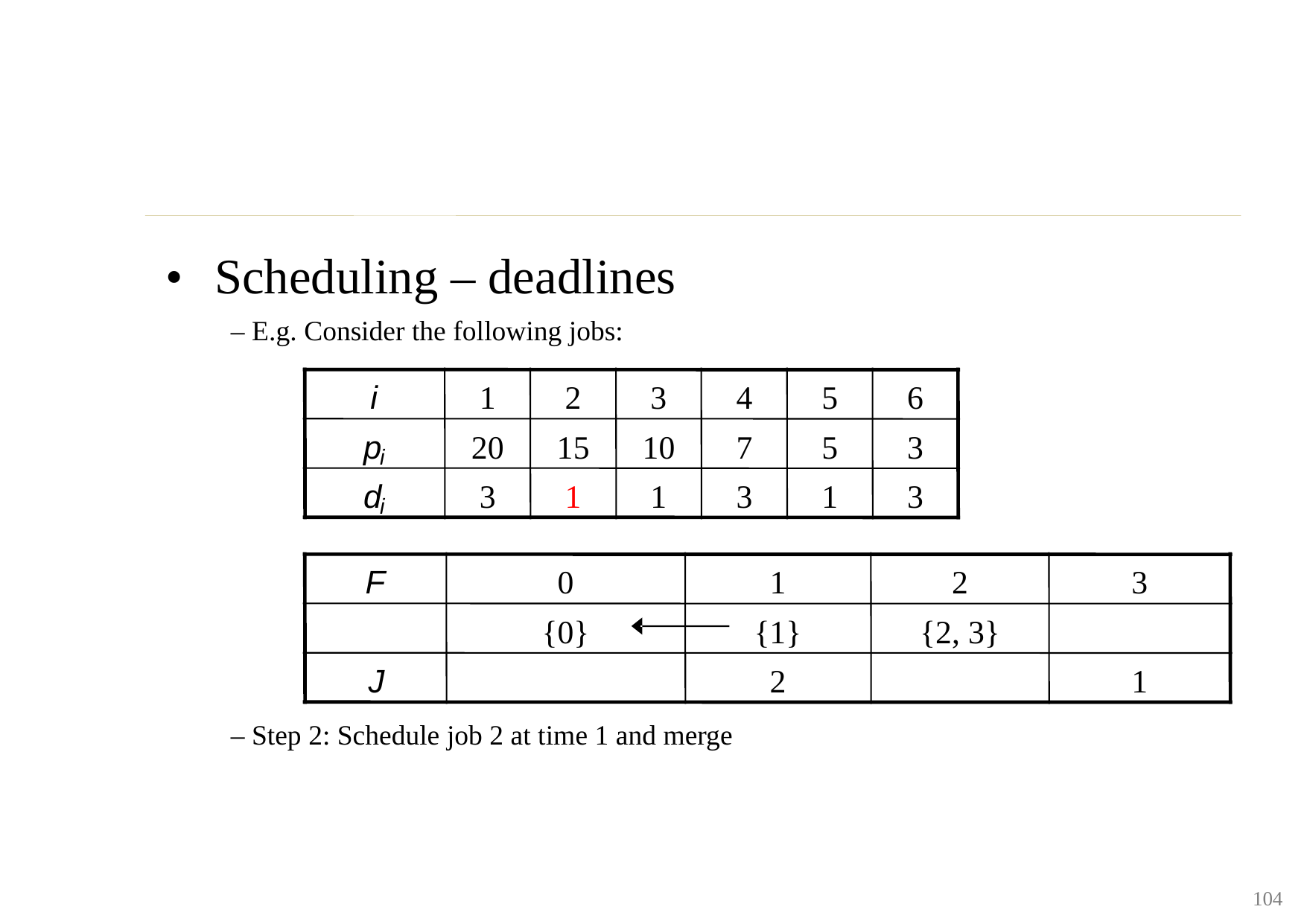

•
Scheduling – deadlines
– E.g. Consider the following jobs:

i
1
2
3
4
5
6

p
20
15
10
7
5
3
i

d
3
1
1
3
1
3
i

F
0
1
2
3

{0}
{1}
{2, 3}

J
2
1

– Step 2: Schedule job 2 at time 1 and merge
104